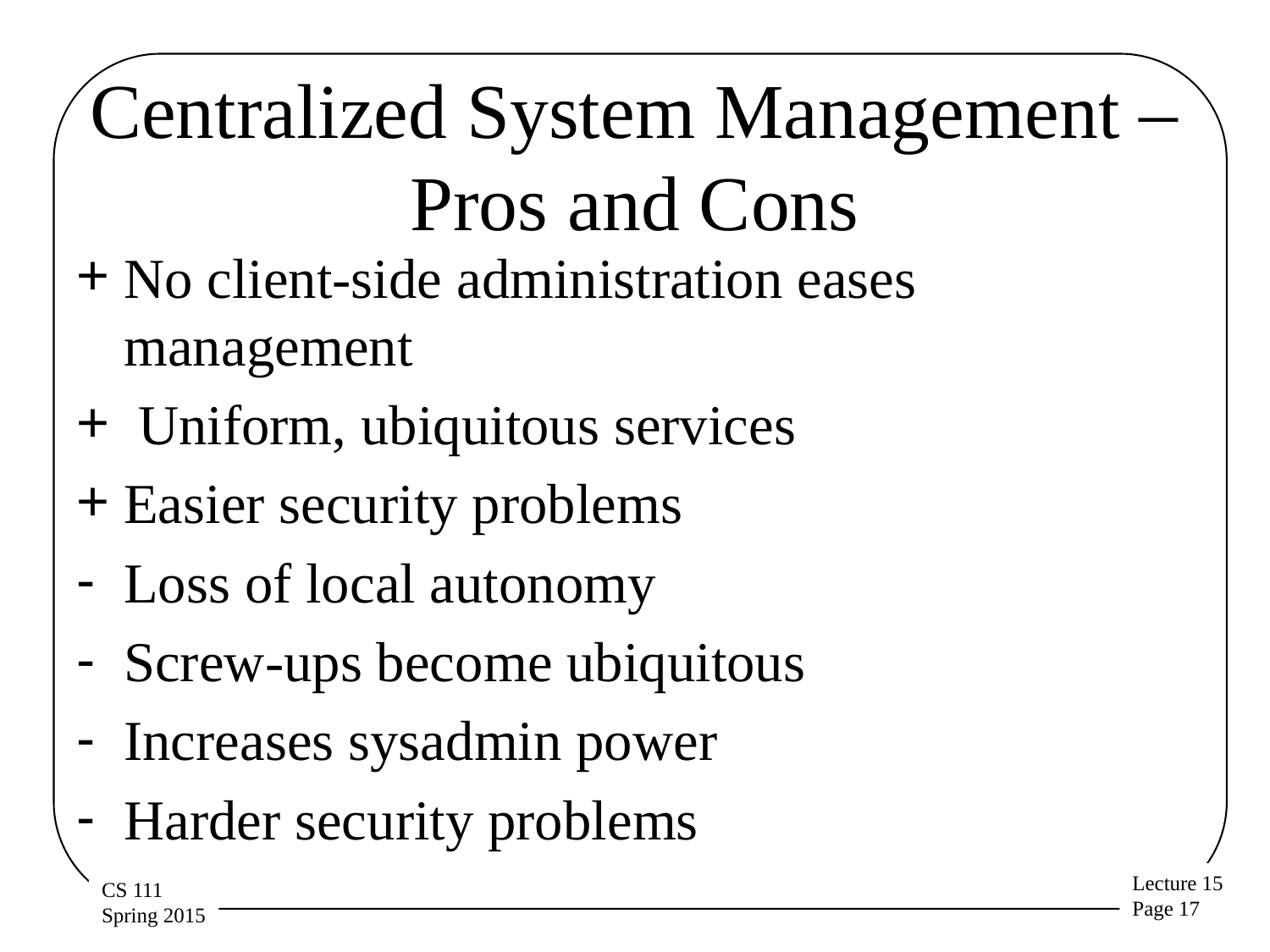

# Centralized System Management – Pros and Cons
No client-side administration eases management
 Uniform, ubiquitous services
Easier security problems
Loss of local autonomy
Screw-ups become ubiquitous
Increases sysadmin power
Harder security problems